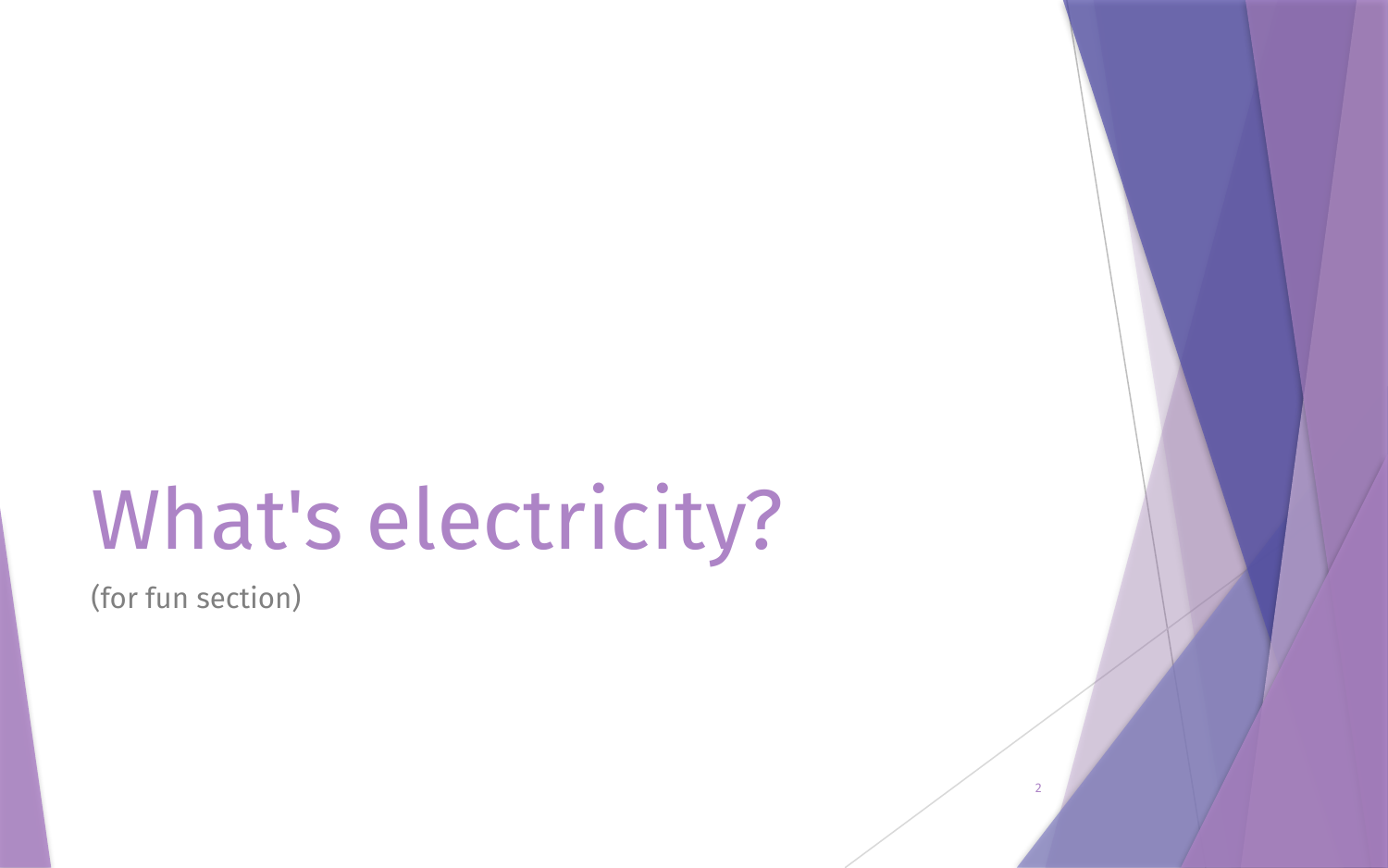

# What's electricity?
(for fun section)
2